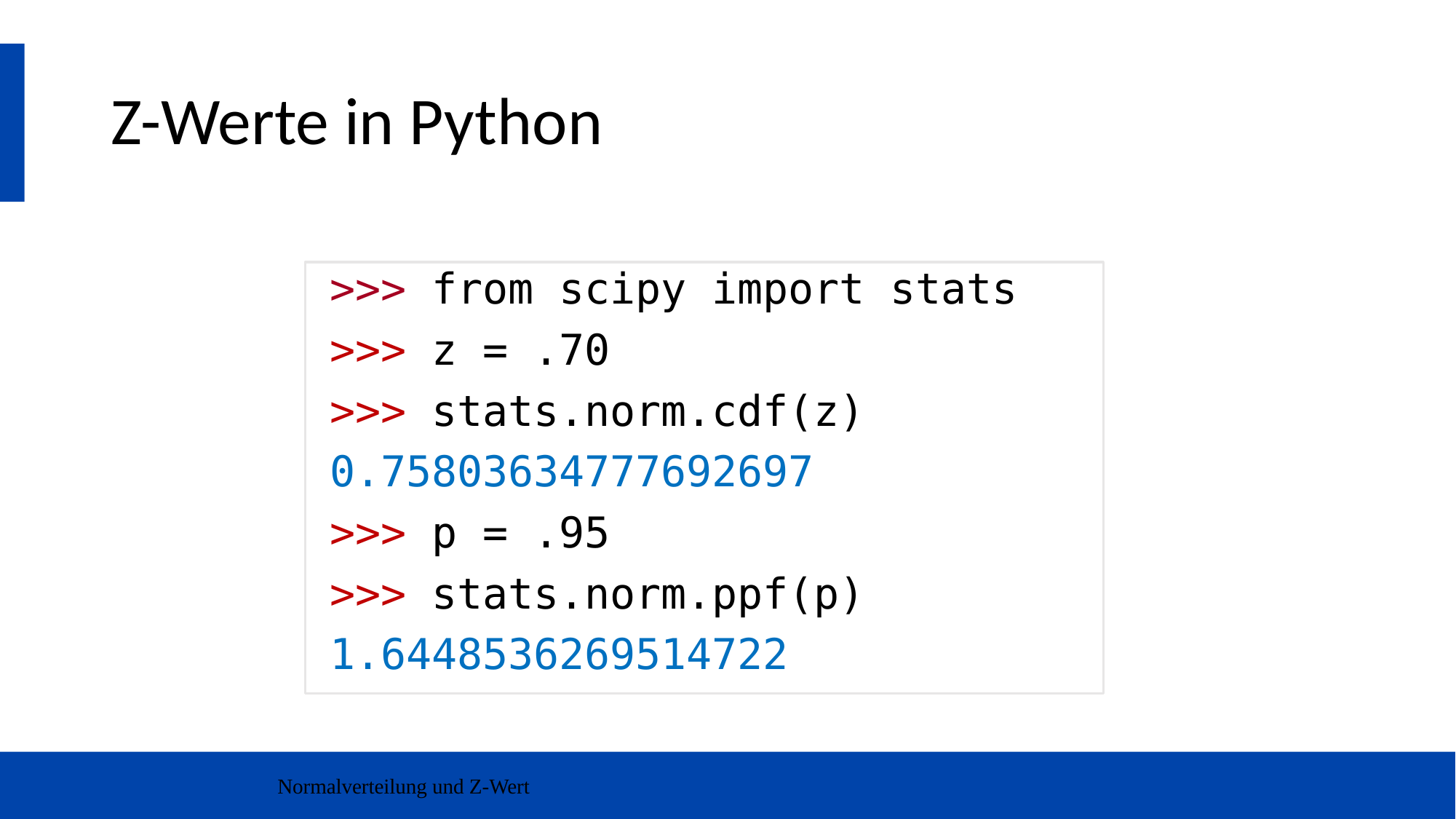

# Z-Werte in Python

>>> from scipy import stats
>>> z = .70
>>> stats.norm.cdf(z)
0.75803634777692697
>>> p = .95
>>> stats.norm.ppf(p)
1.6448536269514722
Normalverteilung und Z-Wert